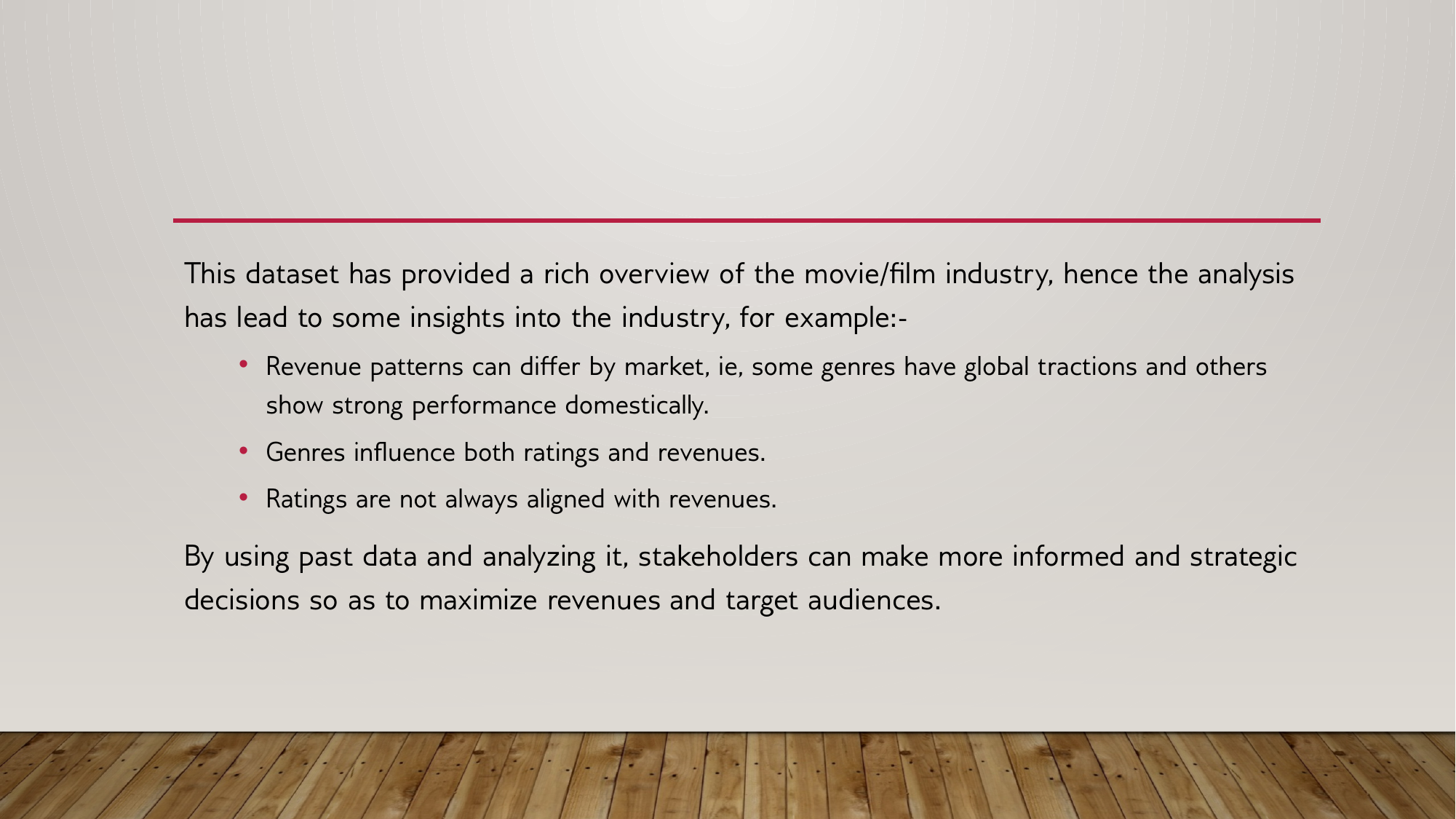

#
This dataset has provided a rich overview of the movie/film industry, hence the analysis has lead to some insights into the industry, for example:-
Revenue patterns can differ by market, ie, some genres have global tractions and others show strong performance domestically.
Genres influence both ratings and revenues.
Ratings are not always aligned with revenues.
By using past data and analyzing it, stakeholders can make more informed and strategic decisions so as to maximize revenues and target audiences.